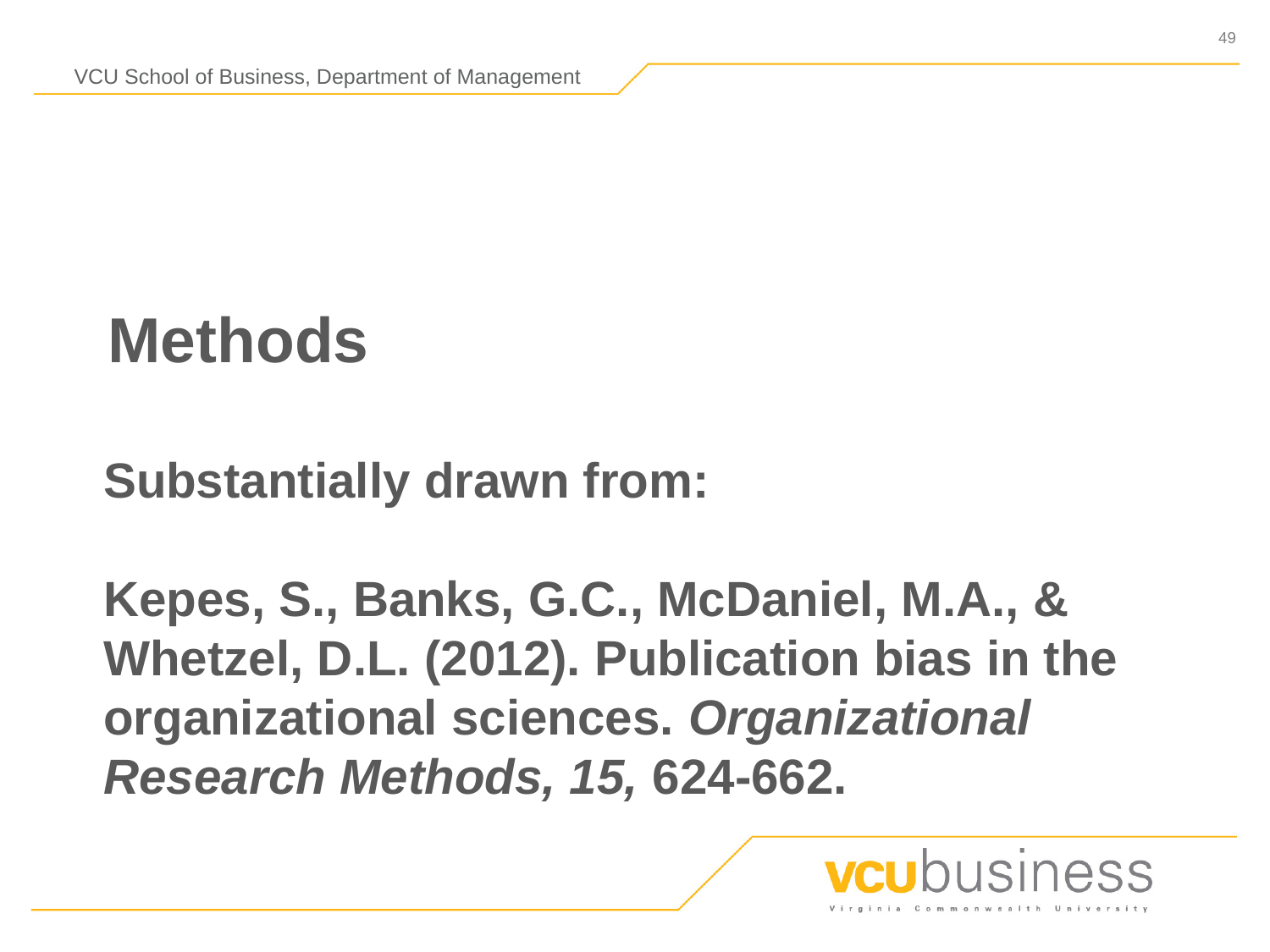

Methods
# Substantially drawn from: Kepes, S., Banks, G.C., McDaniel, M.A., & Whetzel, D.L. (2012). Publication bias in the organizational sciences. Organizational Research Methods, 15, 624-662.